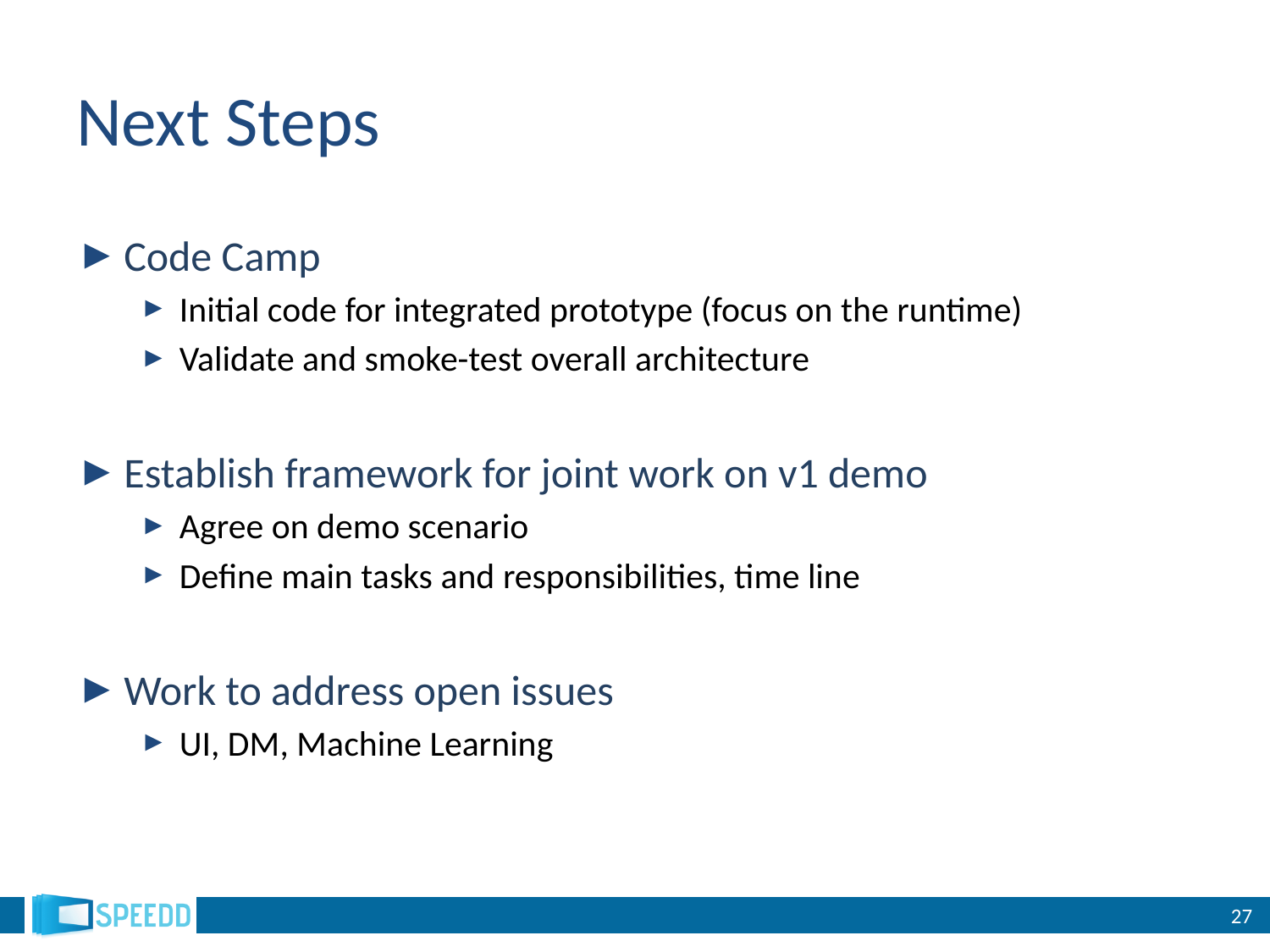

# Next Steps
Code Camp
Initial code for integrated prototype (focus on the runtime)
Validate and smoke-test overall architecture

Establish framework for joint work on v1 demo
Agree on demo scenario
Define main tasks and responsibilities, time line

Work to address open issues
UI, DM, Machine Learning
27